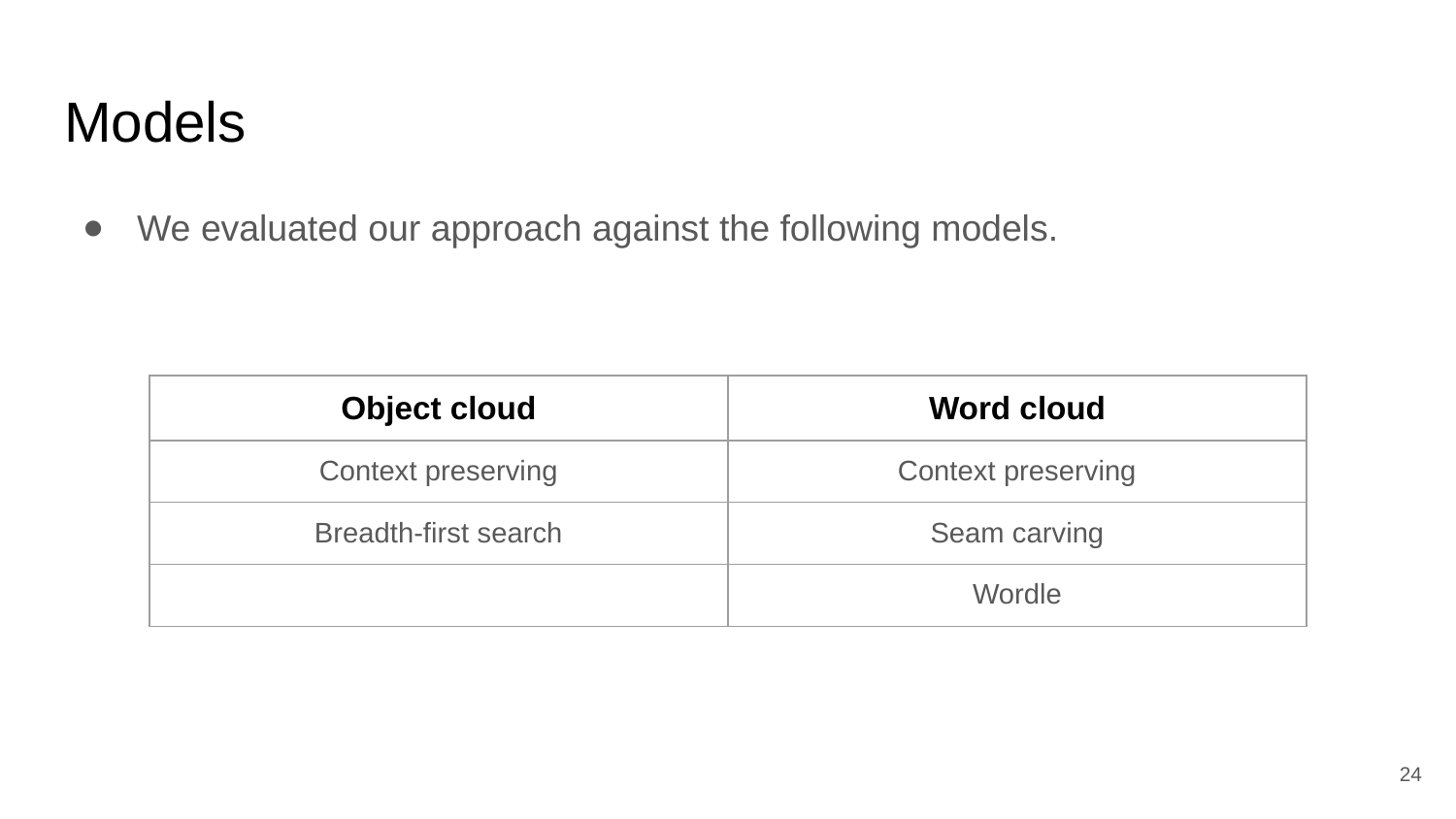

# Models
We evaluated our approach against the following models.

| Object cloud | Word cloud |
| --- | --- |
| Context preserving | Context preserving |
| Breadth-first search | Seam carving |
|  | Wordle |
24